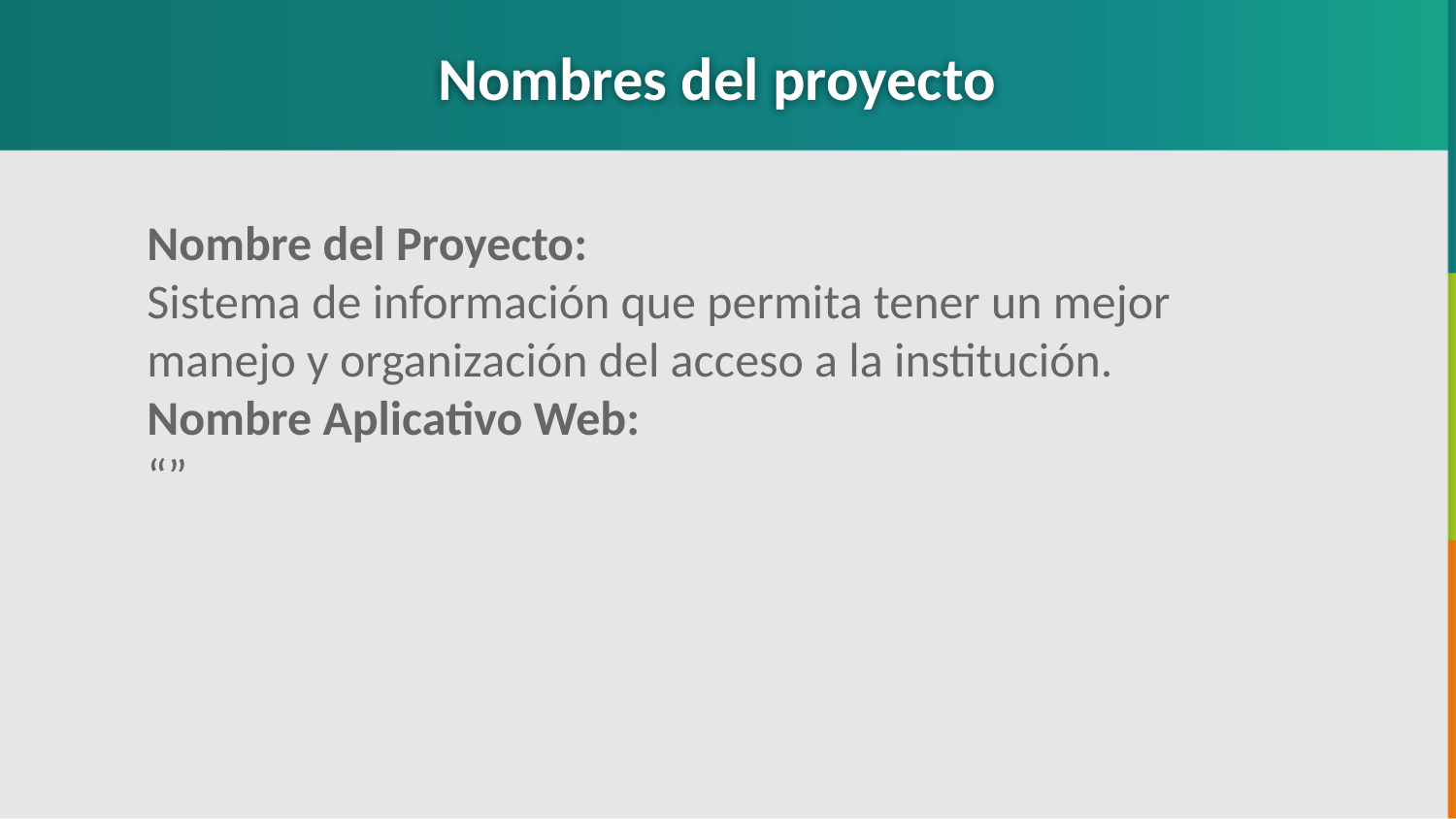

Nombres del proyecto
Nombre del Proyecto:
Sistema de información que permita tener un mejor manejo y organización del acceso a la institución.
Nombre Aplicativo Web:
“”